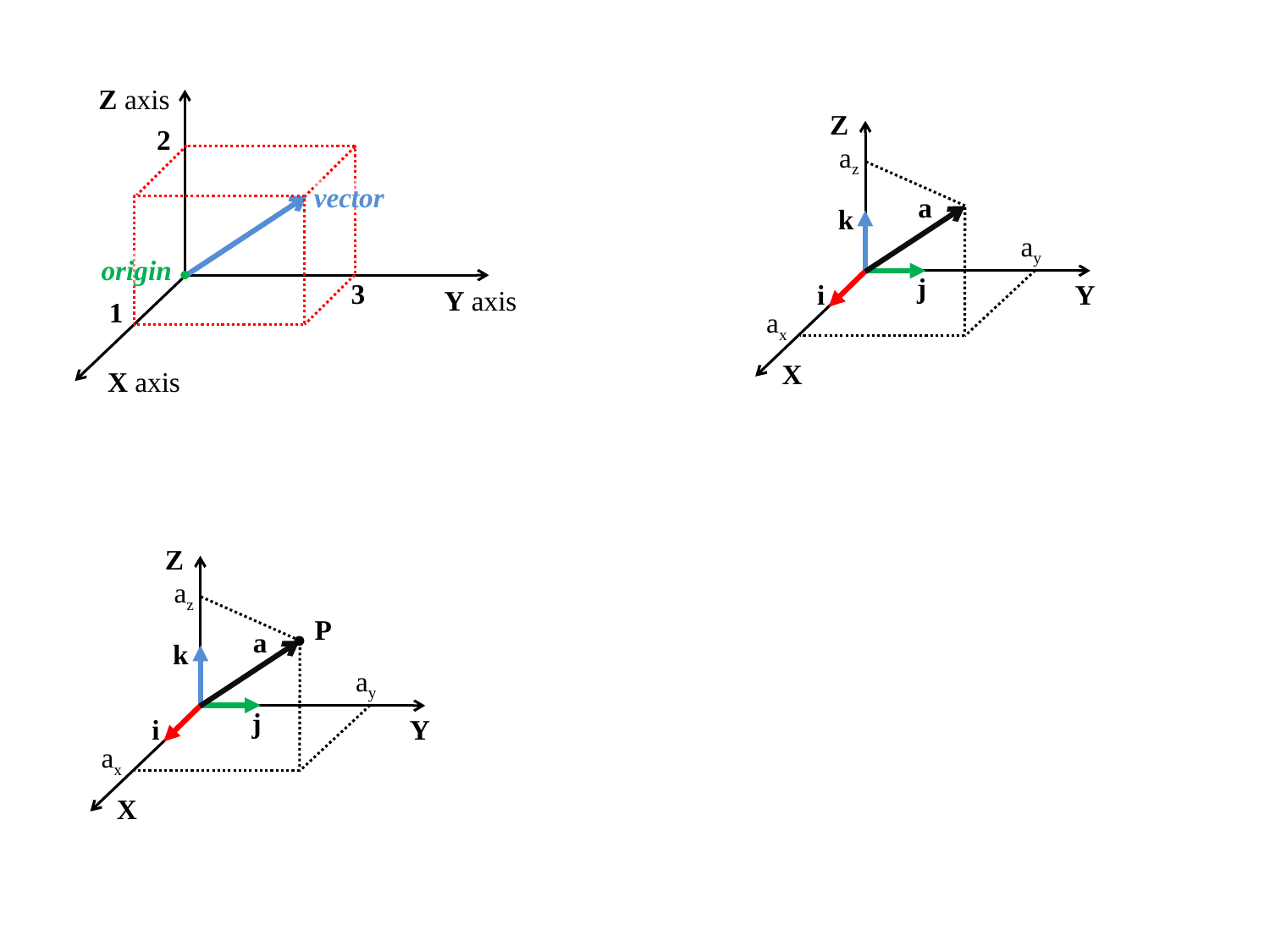

Z axis
Z
2
az

vector
a

k
ay
origin
j
3
i
Y

Y axis
1
ax
X
X axis
Z
az
P
a
k

ay
j
i
Y
ax
X